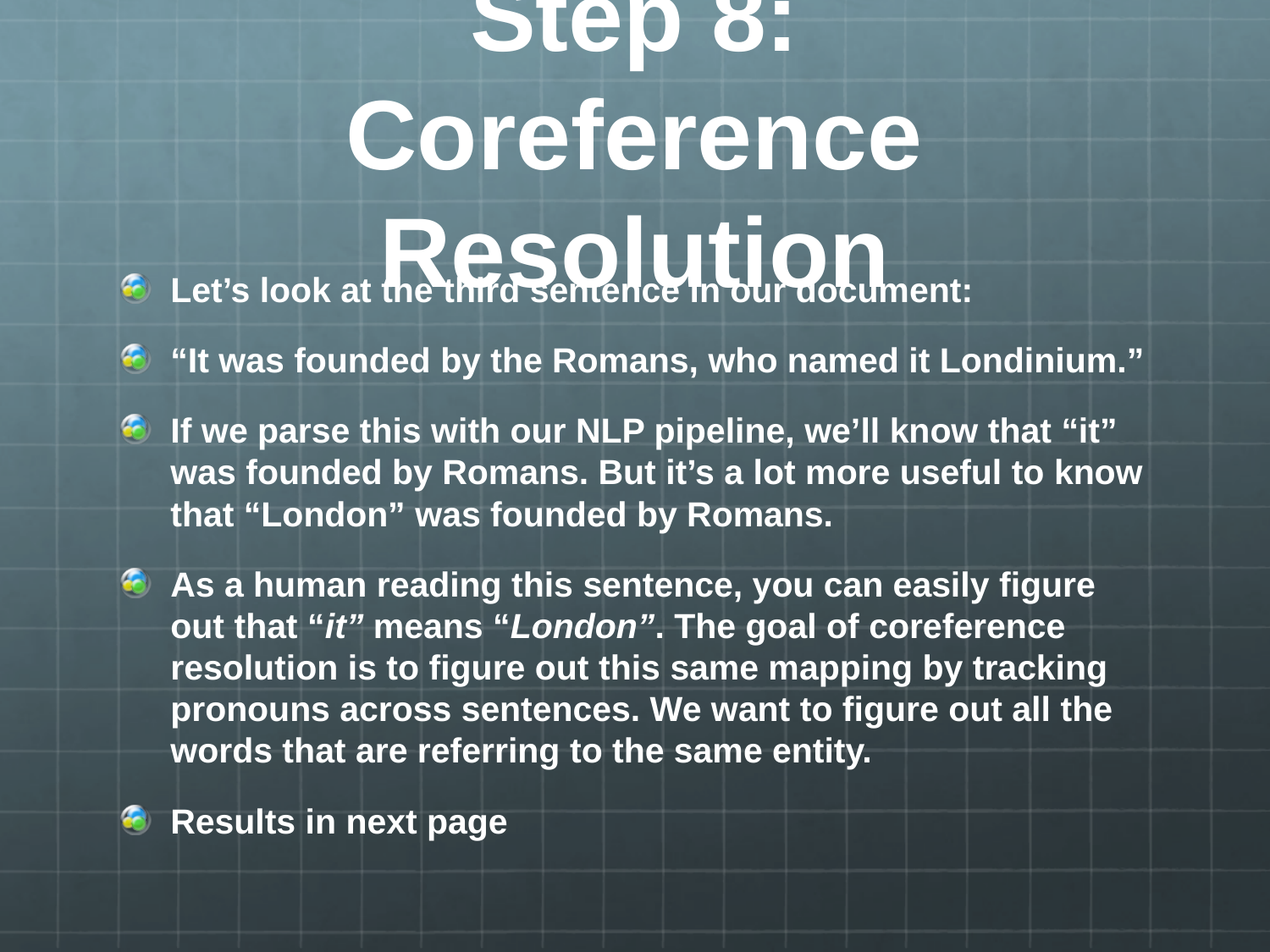

# Step 8: Coreference Resolution
Let’s look at the third sentence in our document:
“It was founded by the Romans, who named it Londinium.”
If we parse this with our NLP pipeline, we’ll know that “it” was founded by Romans. But it’s a lot more useful to know that “London” was founded by Romans.
As a human reading this sentence, you can easily figure out that “it” means “London”. The goal of coreference resolution is to figure out this same mapping by tracking pronouns across sentences. We want to figure out all the words that are referring to the same entity.
Results in next page